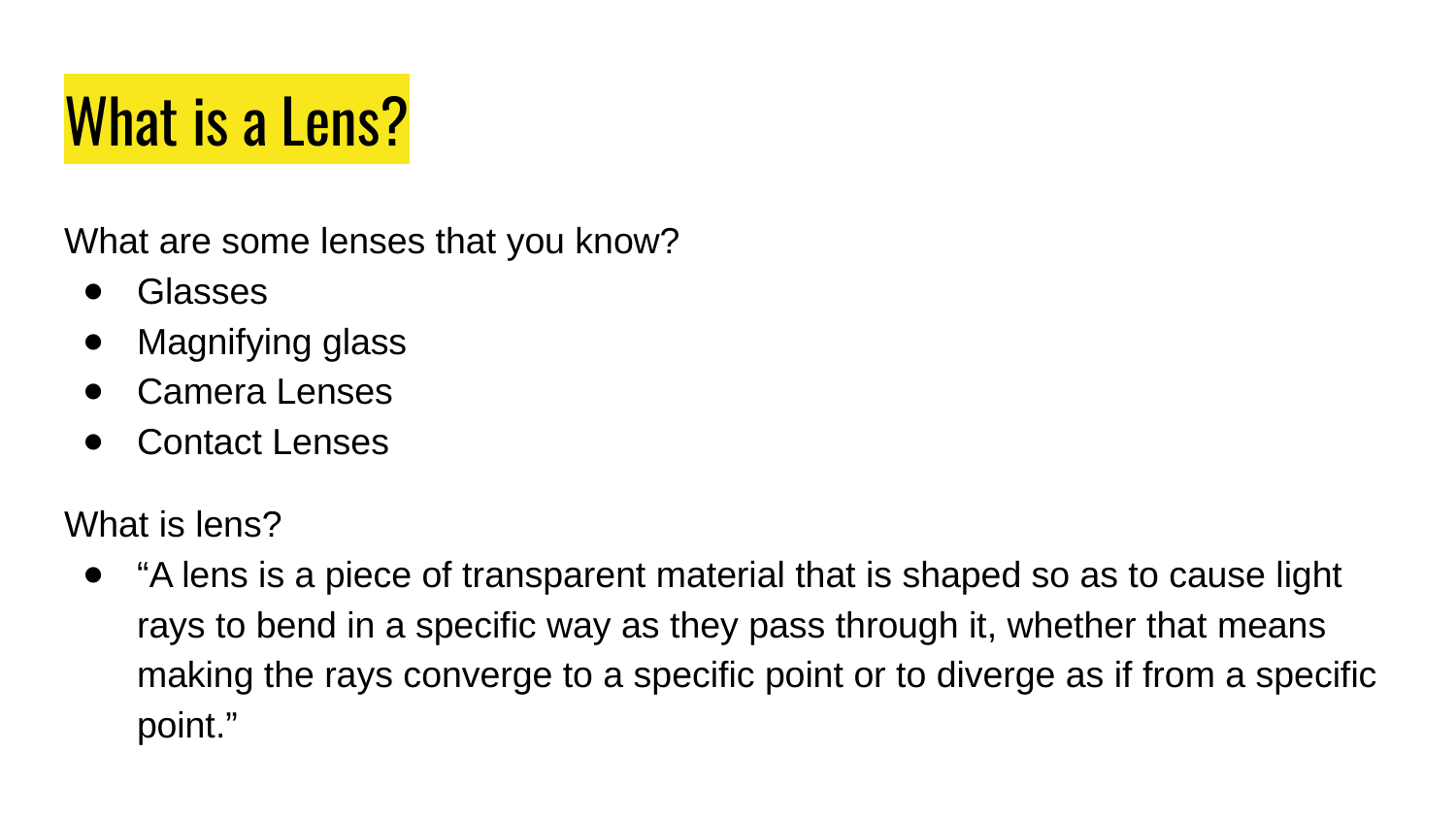

# What is a Lens?
What are some lenses that you know?
Glasses
Magnifying glass
Camera Lenses
Contact Lenses
What is lens?
“A lens is a piece of transparent material that is shaped so as to cause light rays to bend in a specific way as they pass through it, whether that means making the rays converge to a specific point or to diverge as if from a specific point.”